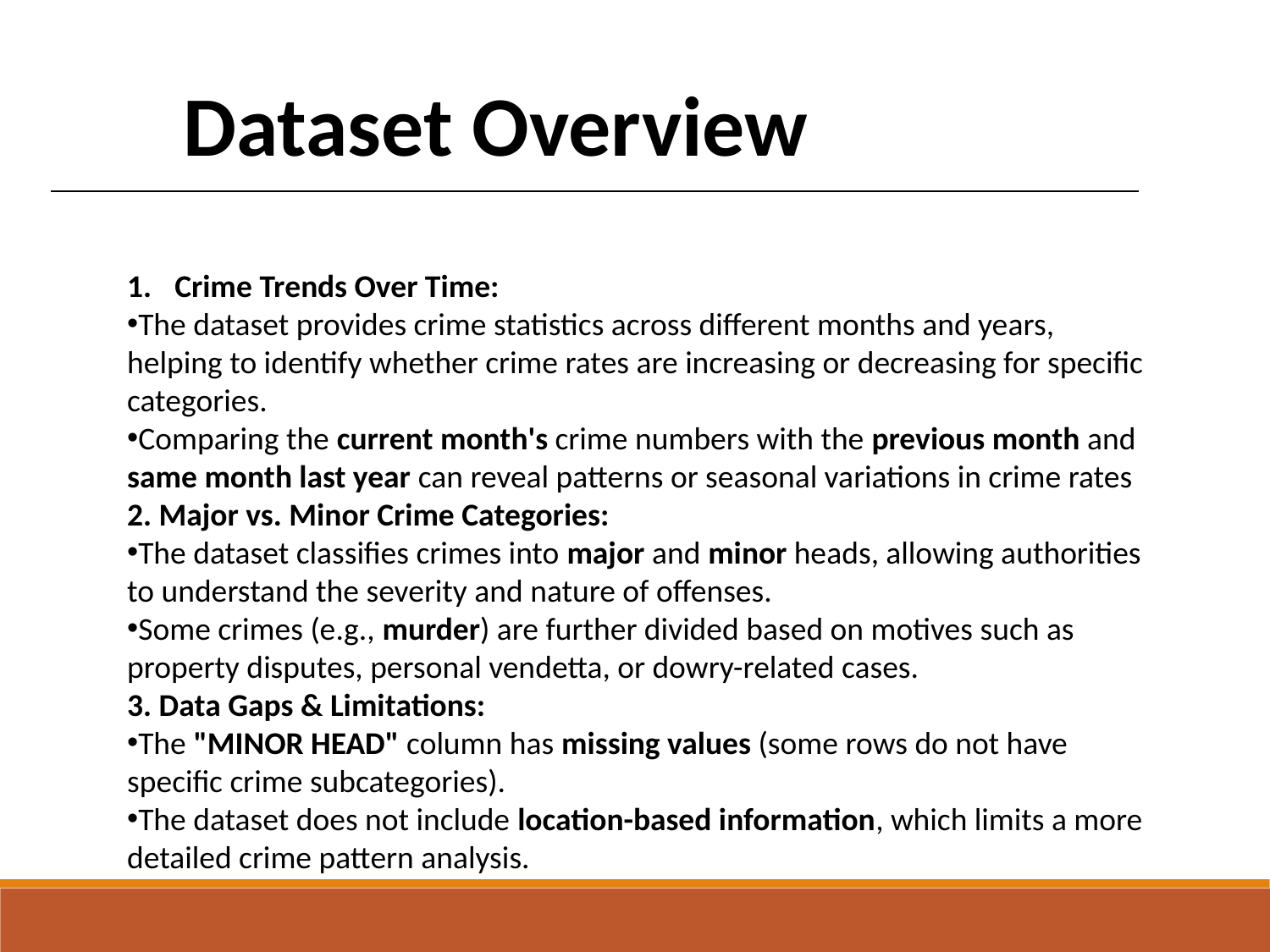

Dataset Overview

Crime Trends Over Time:
The dataset provides crime statistics across different months and years, helping to identify whether crime rates are increasing or decreasing for specific categories.
Comparing the current month's crime numbers with the previous month and same month last year can reveal patterns or seasonal variations in crime rates
2. Major vs. Minor Crime Categories:
The dataset classifies crimes into major and minor heads, allowing authorities to understand the severity and nature of offenses.
Some crimes (e.g., murder) are further divided based on motives such as property disputes, personal vendetta, or dowry-related cases.
3. Data Gaps & Limitations:
The "MINOR HEAD" column has missing values (some rows do not have specific crime subcategories).
The dataset does not include location-based information, which limits a more detailed crime pattern analysis.